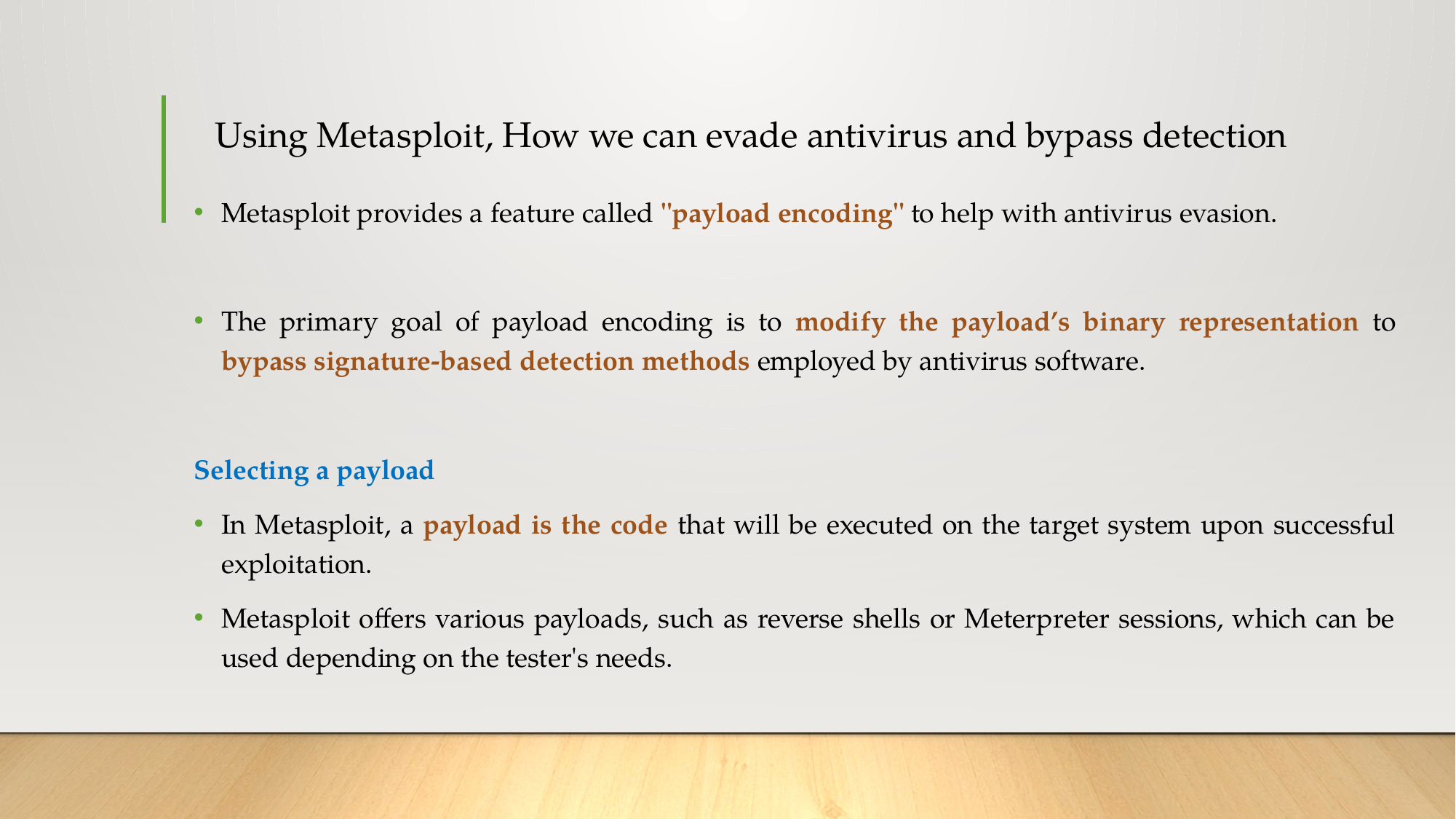

# Using Metasploit, How we can evade antivirus and bypass detection
Metasploit provides a feature called "payload encoding" to help with antivirus evasion.

The primary goal of payload encoding is to modify the payload’s binary representation to bypass signature-based detection methods employed by antivirus software.

Selecting a payload
In Metasploit, a payload is the code that will be executed on the target system upon successful exploitation.
Metasploit offers various payloads, such as reverse shells or Meterpreter sessions, which can be used depending on the tester's needs.